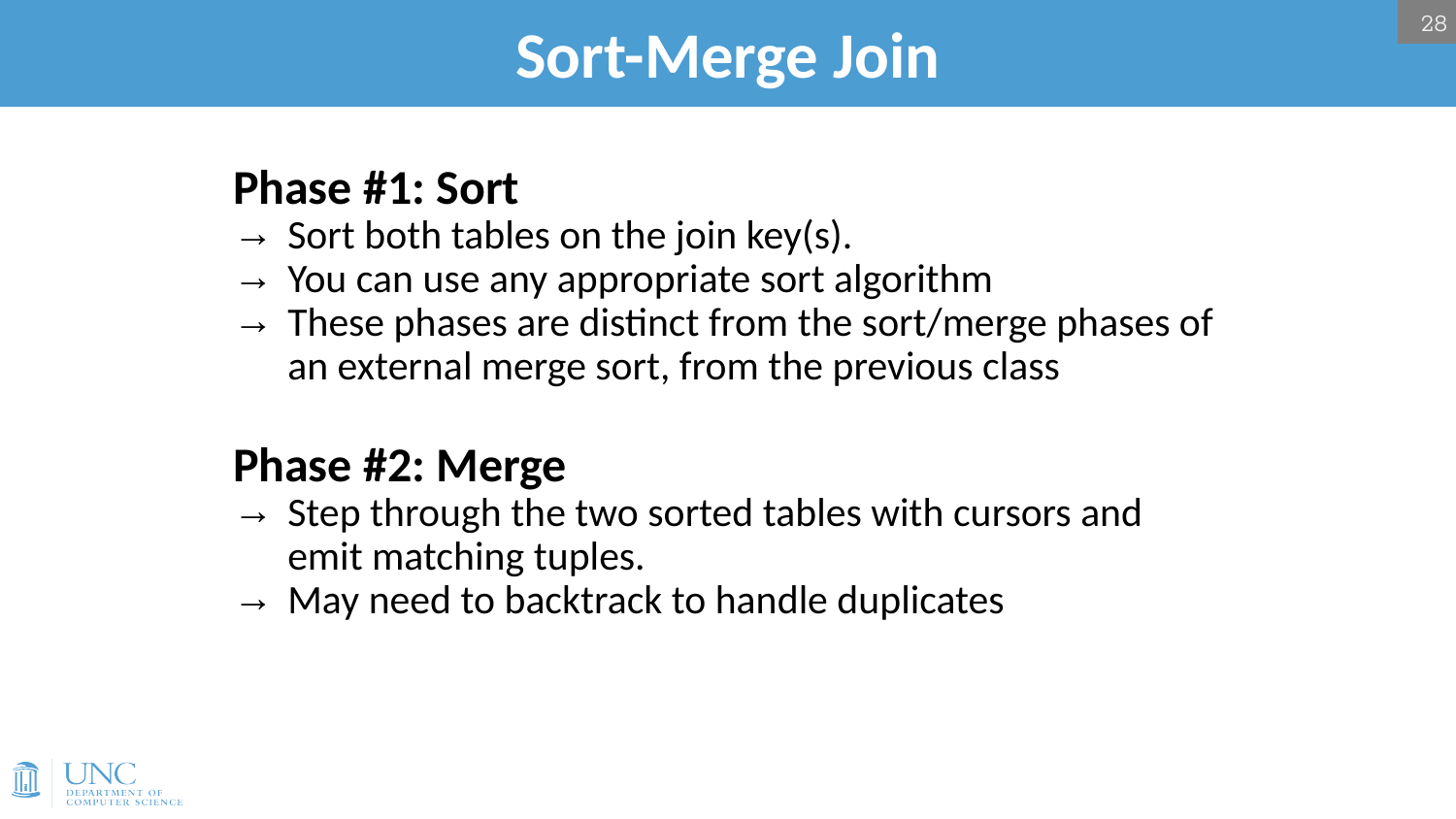

28
# Sort-Merge Join
Phase #1: Sort
Sort both tables on the join key(s).
You can use any appropriate sort algorithm
These phases are distinct from the sort/merge phases of an external merge sort, from the previous class

Phase #2: Merge
Step through the two sorted tables with cursors and emit matching tuples.
May need to backtrack to handle duplicates